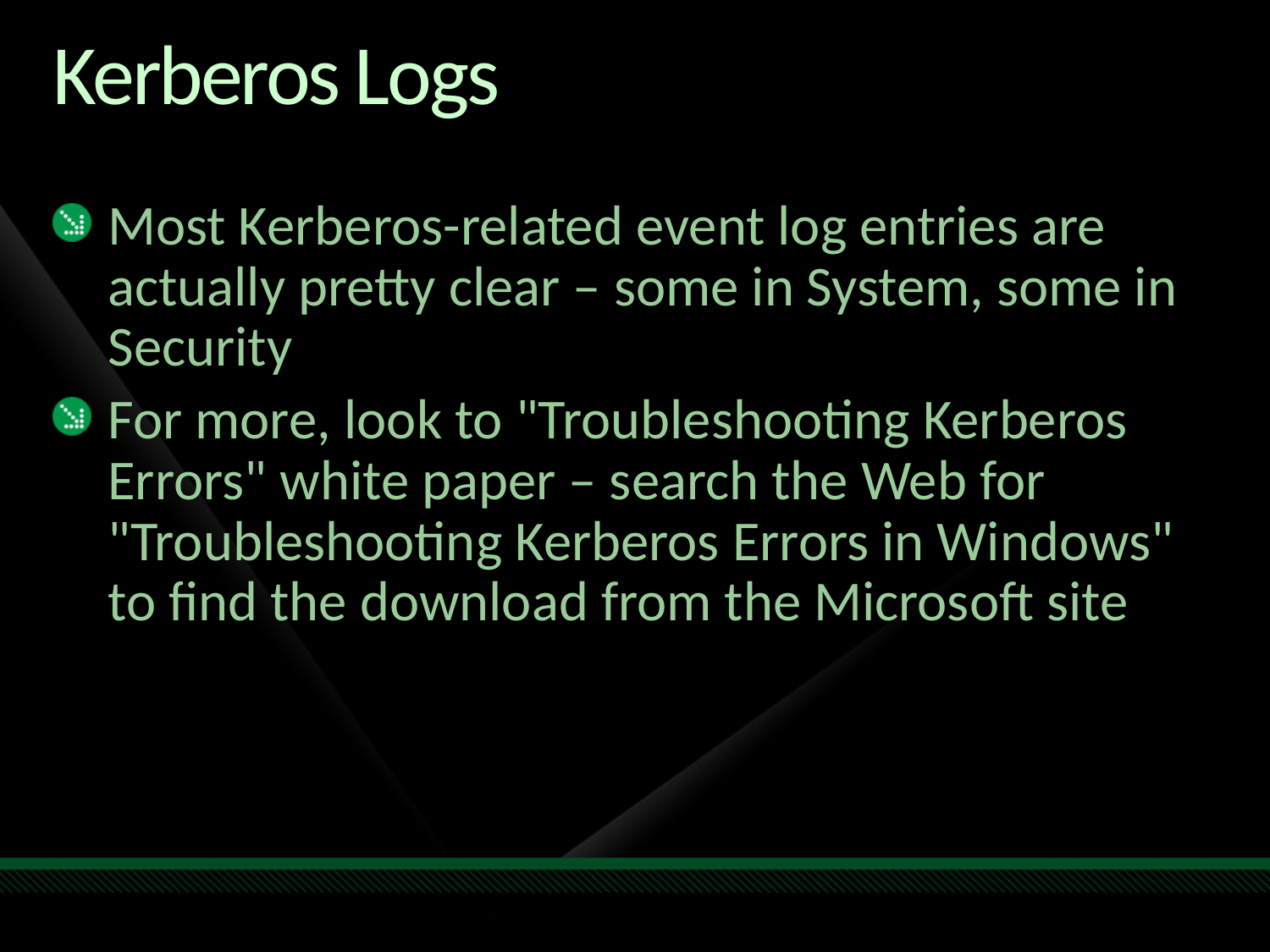

# Kerberos Logs
Most Kerberos-related event log entries are actually pretty clear – some in System, some in Security
For more, look to "Troubleshooting Kerberos Errors" white paper – search the Web for "Troubleshooting Kerberos Errors in Windows" to find the download from the Microsoft site